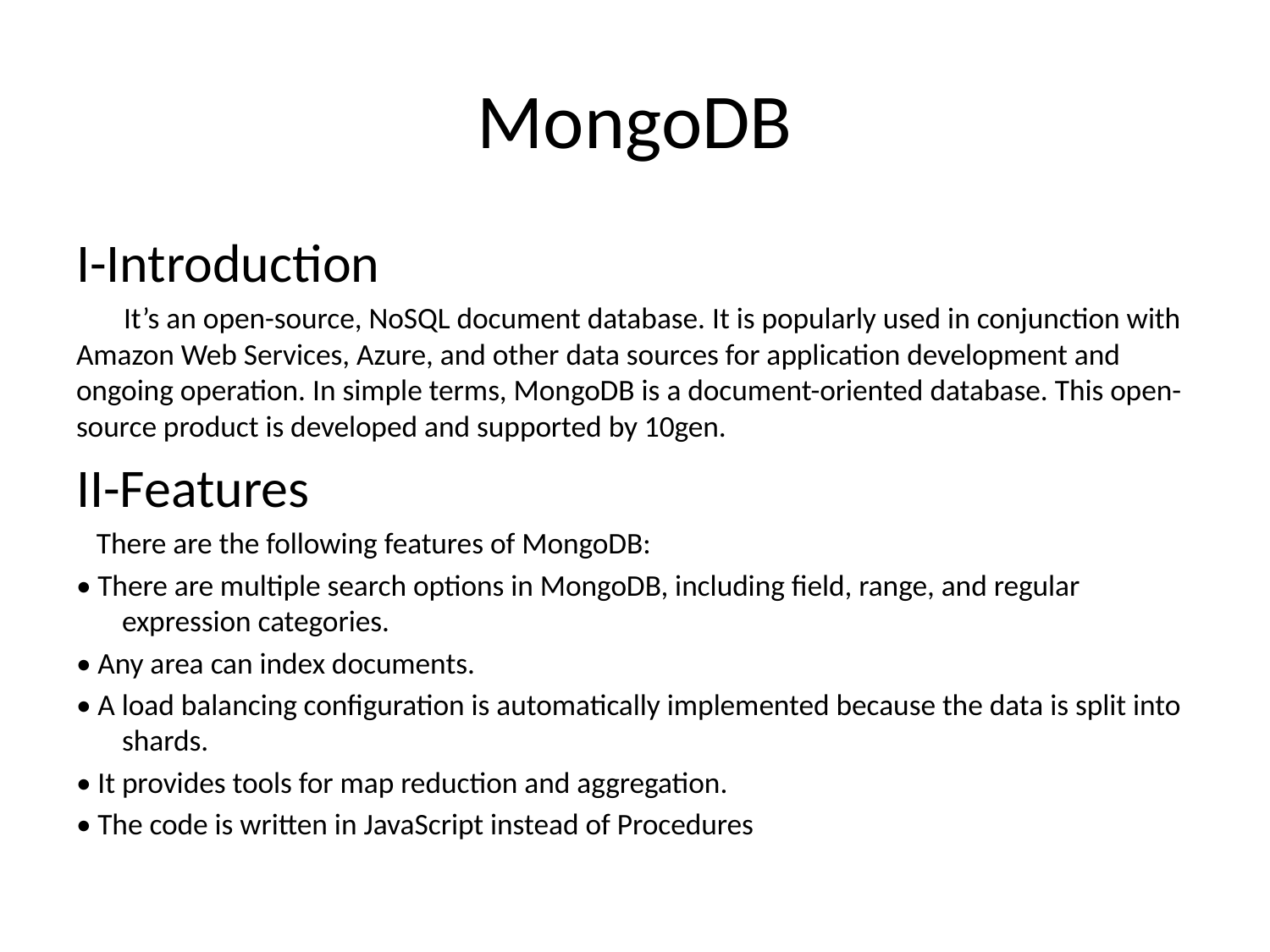

# MongoDB
I-Introduction
       It’s an open-source, NoSQL document database. It is popularly used in conjunction with Amazon Web Services, Azure, and other data sources for application development and ongoing operation. In simple terms, MongoDB is a document-oriented database. This open-source product is developed and supported by 10gen.
II-Features
   There are the following features of MongoDB:
• There are multiple search options in MongoDB, including field, range, and regular expression categories.
• Any area can index documents.
• A load balancing configuration is automatically implemented because the data is split into shards.
• It provides tools for map reduction and aggregation.
• The code is written in JavaScript instead of Procedures